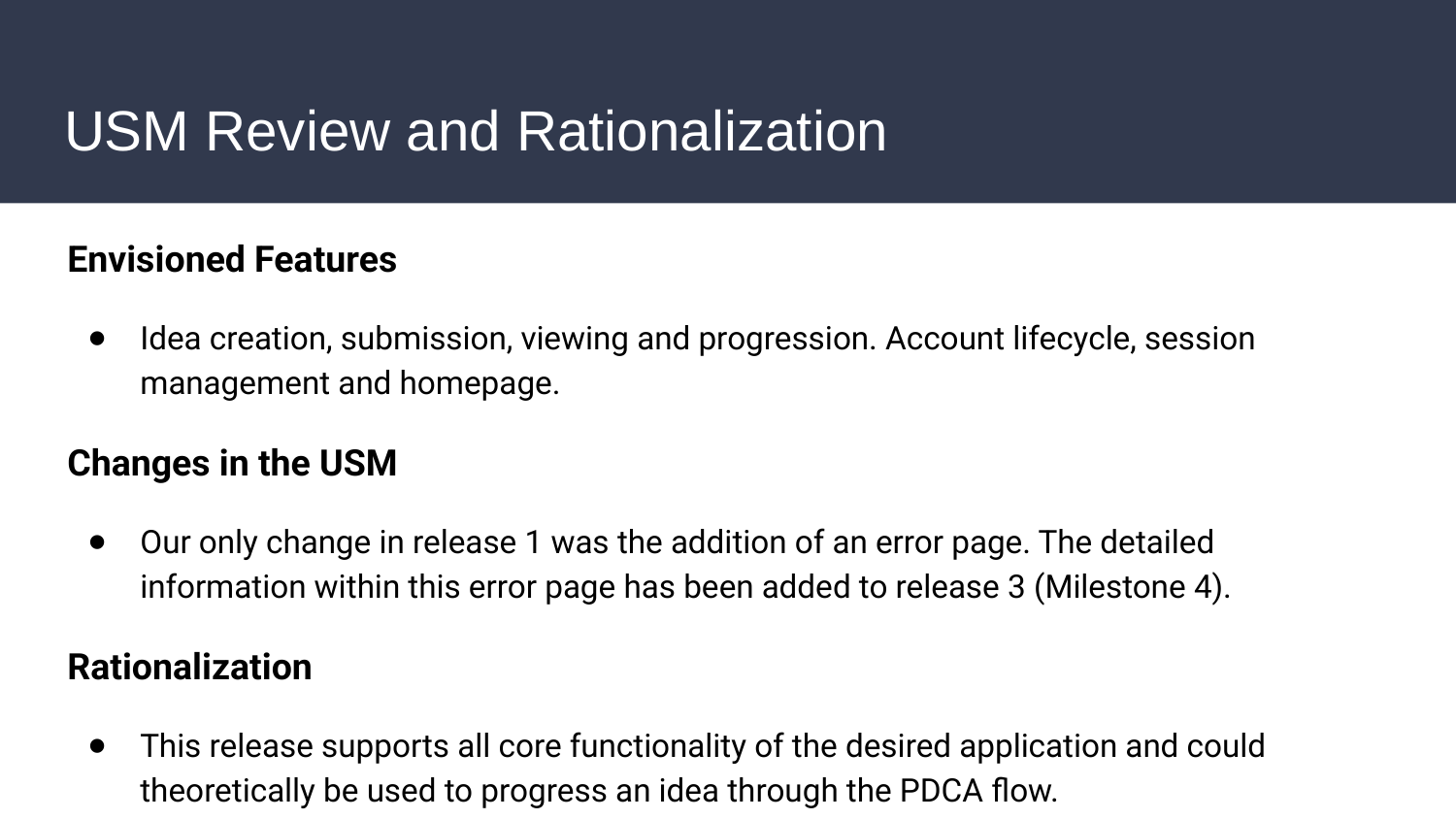

# USM Review and Rationalization
Envisioned Features
Idea creation, submission, viewing and progression. Account lifecycle, session management and homepage.
Changes in the USM
Our only change in release 1 was the addition of an error page. The detailed information within this error page has been added to release 3 (Milestone 4).
Rationalization
This release supports all core functionality of the desired application and could theoretically be used to progress an idea through the PDCA flow.